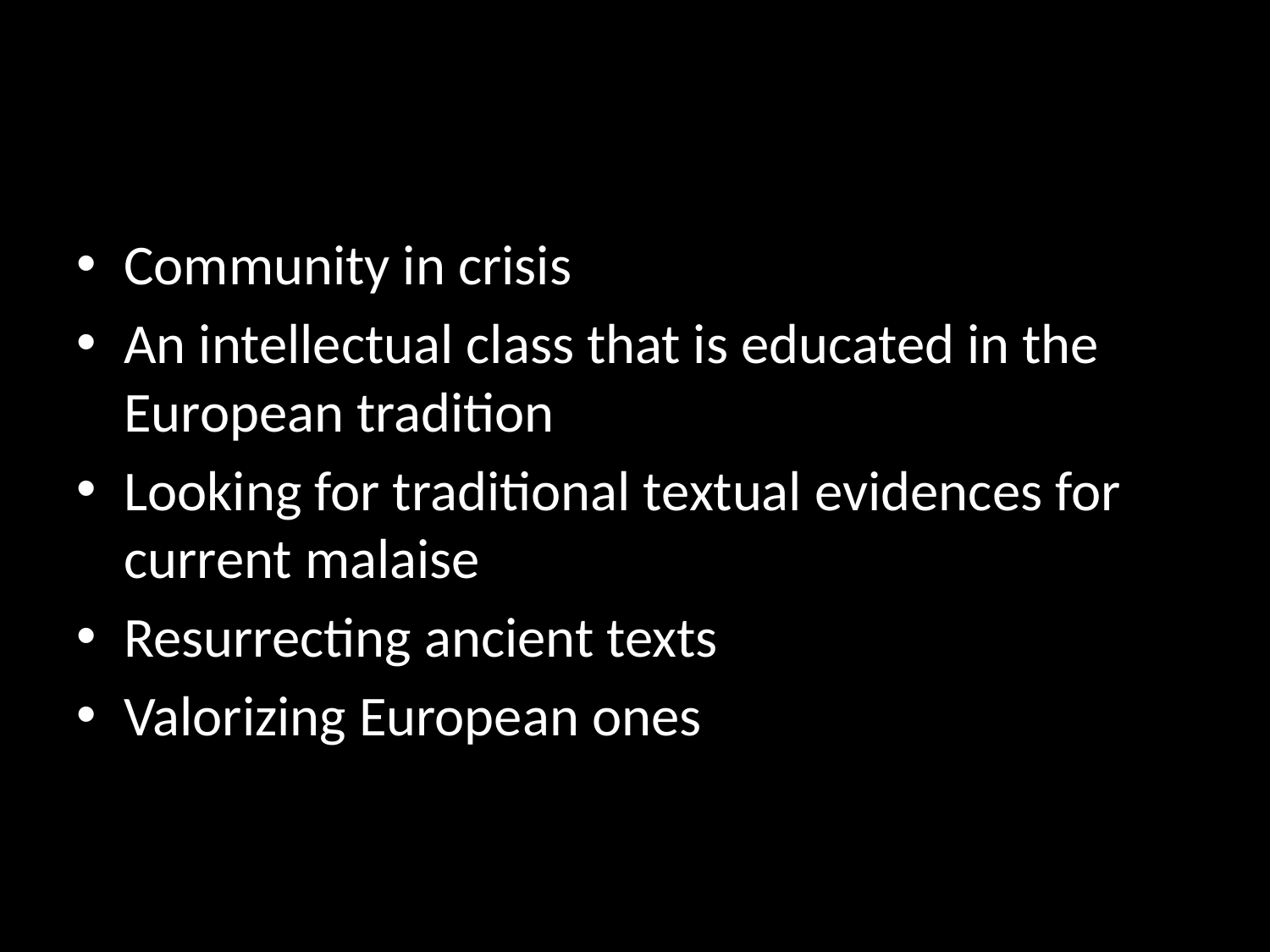

#
Community in crisis
An intellectual class that is educated in the European tradition
Looking for traditional textual evidences for current malaise
Resurrecting ancient texts
Valorizing European ones